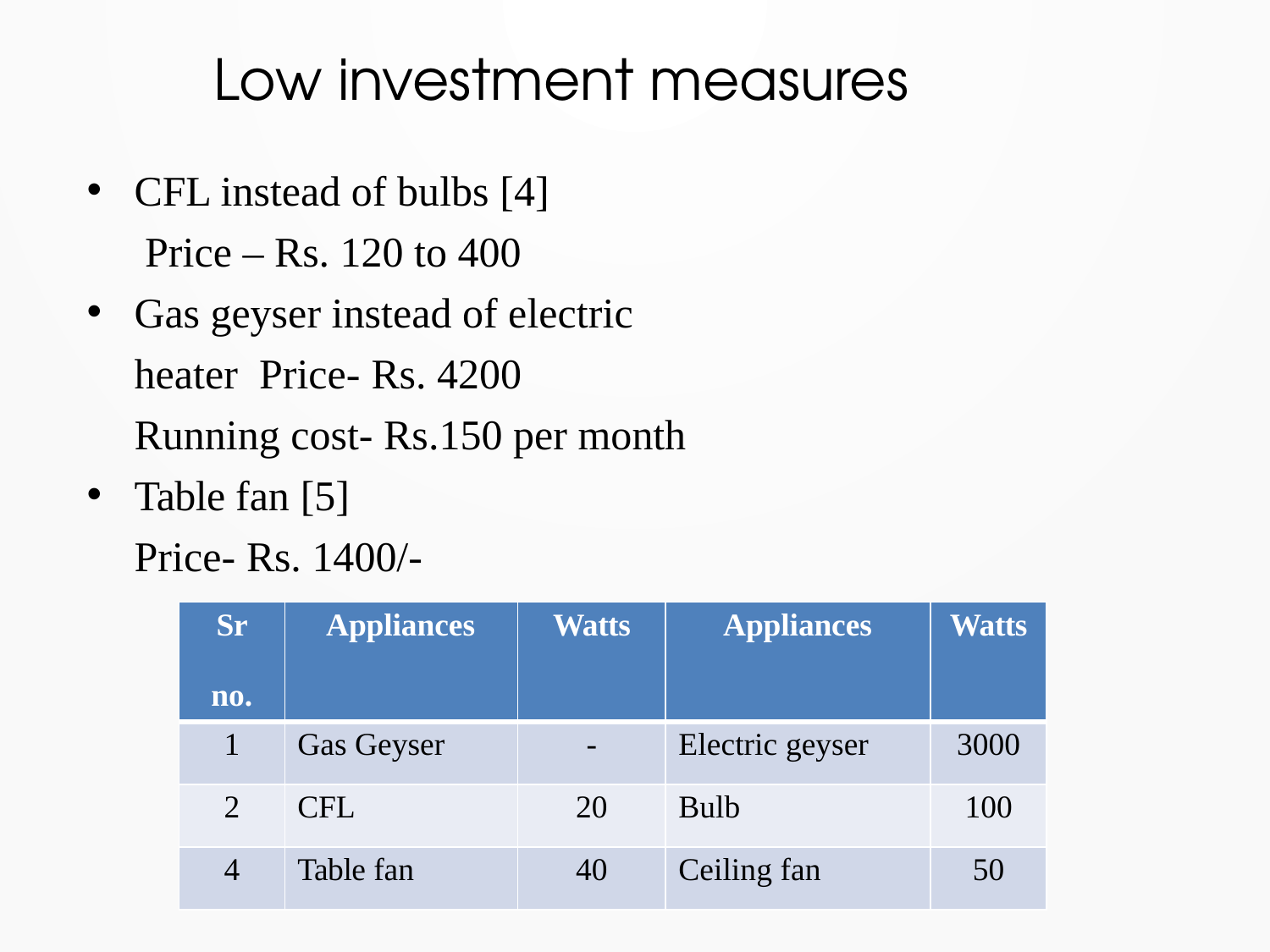

# Low investment measures
CFL instead of bulbs [4]  Price – Rs. 120 to 400
Gas geyser instead of electric heater  Price- Rs. 4200
Running cost- Rs.150 per month
Table fan [5]
Price- Rs. 1400/-
| Sr no. | Appliances | Watts | Appliances | Watts |
| --- | --- | --- | --- | --- |
| 1 | Gas Geyser | - | Electric geyser | 3000 |
| 2 | CFL | 20 | Bulb | 100 |
| 4 | Table fan | 40 | Ceiling fan | 50 |